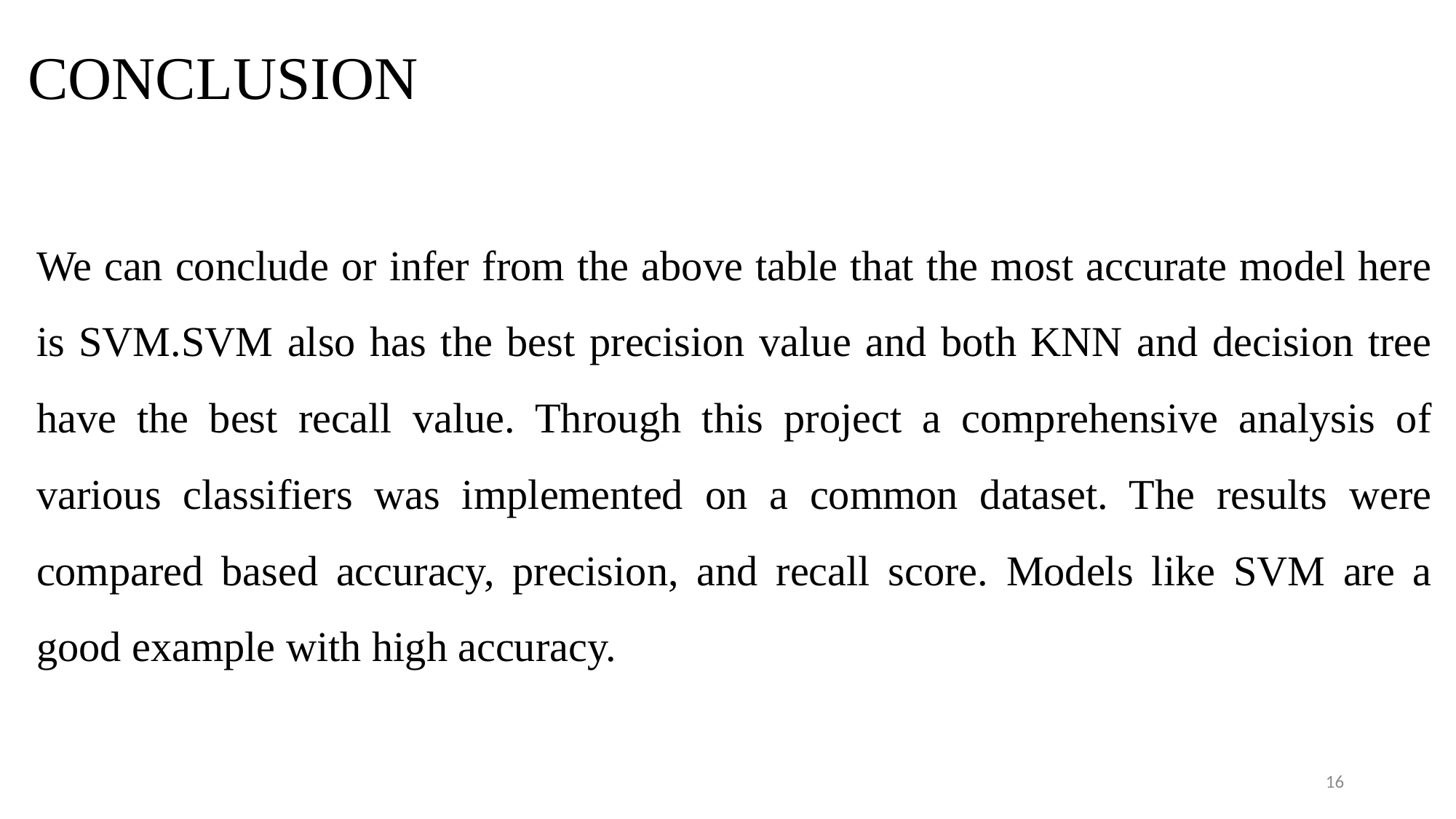

# CONCLUSION

We can conclude or infer from the above table that the most accurate model here is SVM.SVM also has the best precision value and both KNN and decision tree have the best recall value. Through this project a comprehensive analysis of various classifiers was implemented on a common dataset. The results were compared based accuracy, precision, and recall score. Models like SVM are a good example with high accuracy.
16